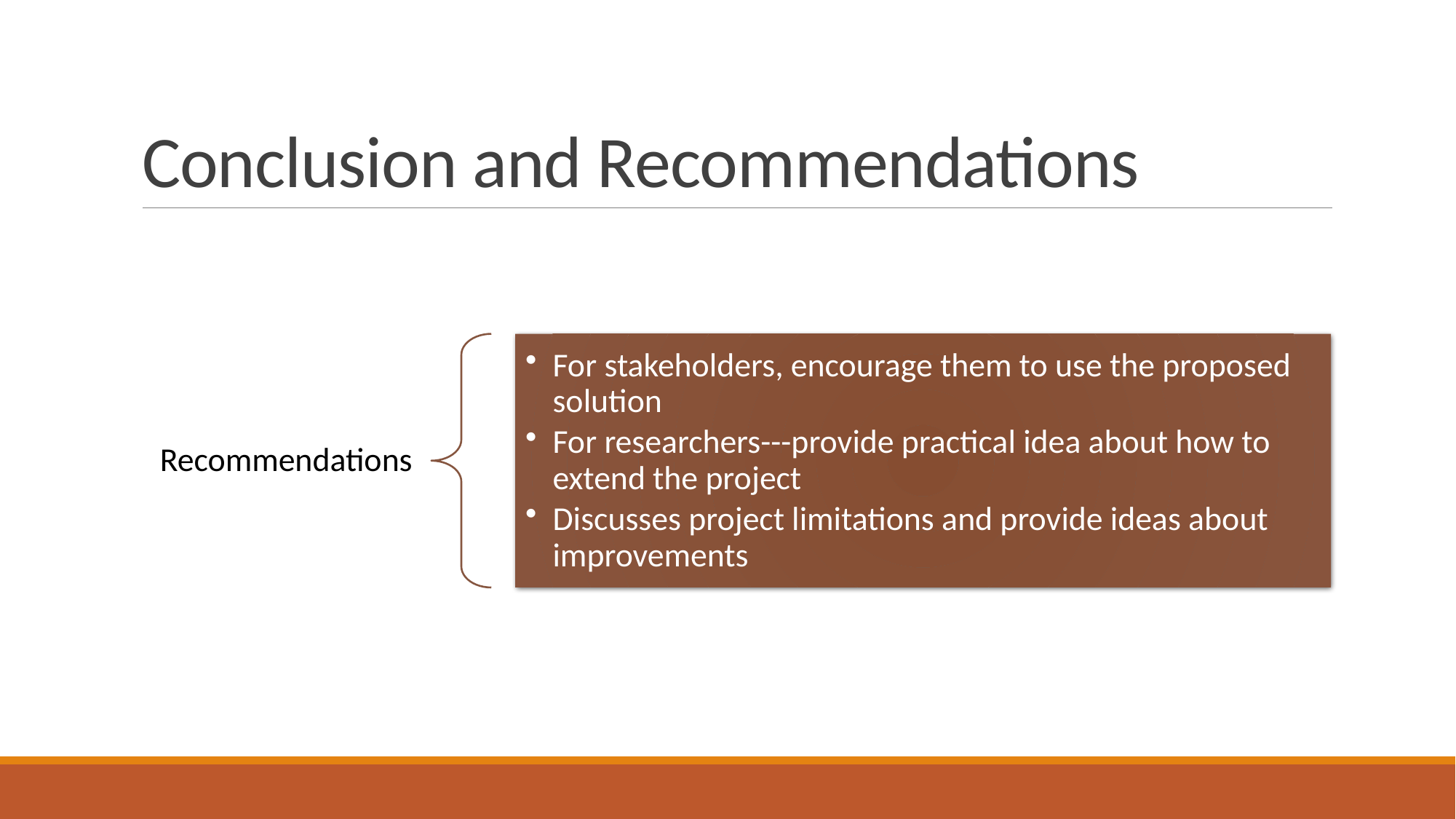

# Conclusion and Recommendations
Recommendations
For stakeholders, encourage them to use the proposed solution
For researchers---provide practical idea about how to extend the project
Discusses project limitations and provide ideas about improvements